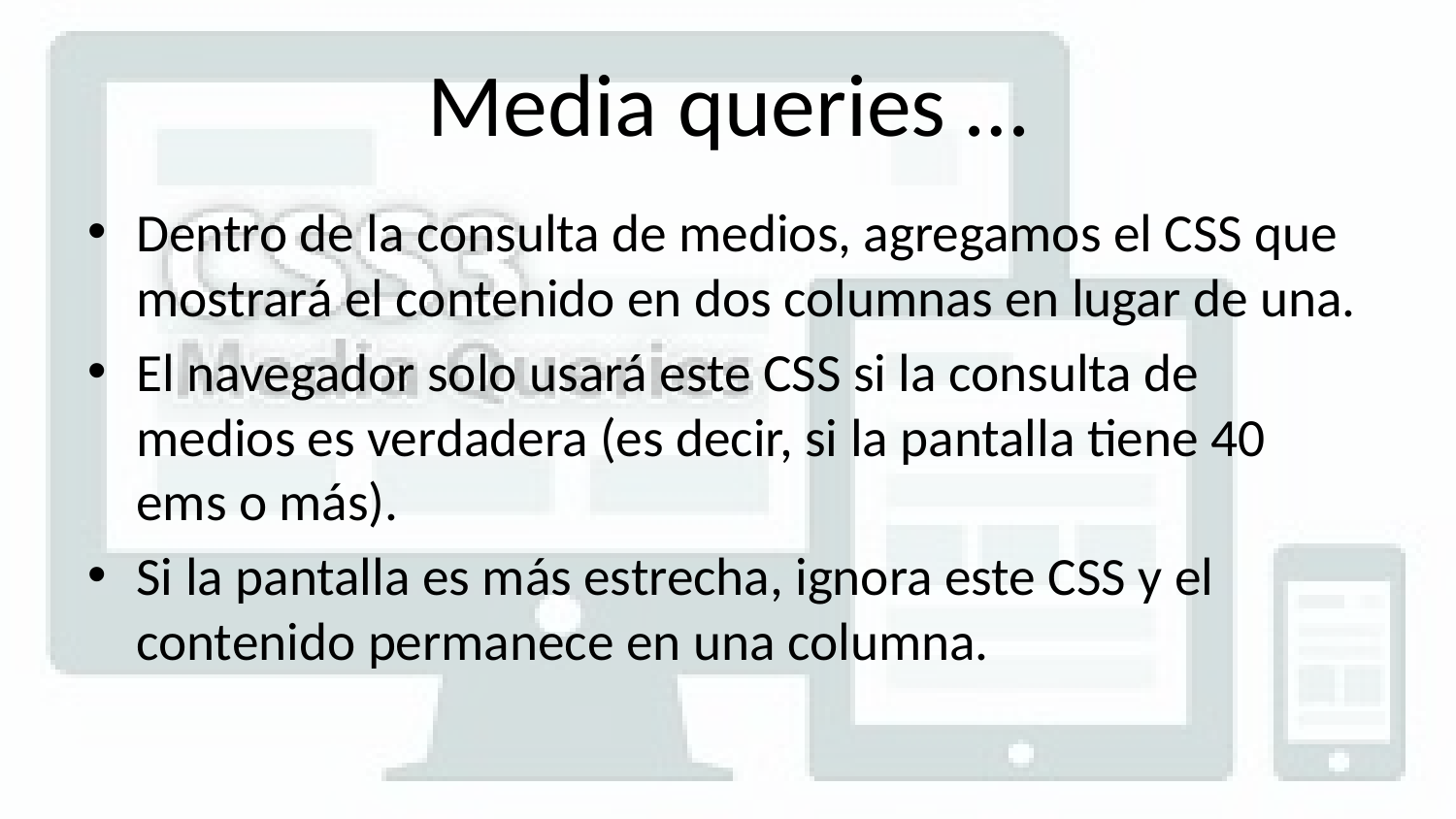

# Media queries …
Dentro de la consulta de medios, agregamos el CSS que mostrará el contenido en dos columnas en lugar de una.
El navegador solo usará este CSS si la consulta de medios es verdadera (es decir, si la pantalla tiene 40 ems o más).
Si la pantalla es más estrecha, ignora este CSS y el contenido permanece en una columna.